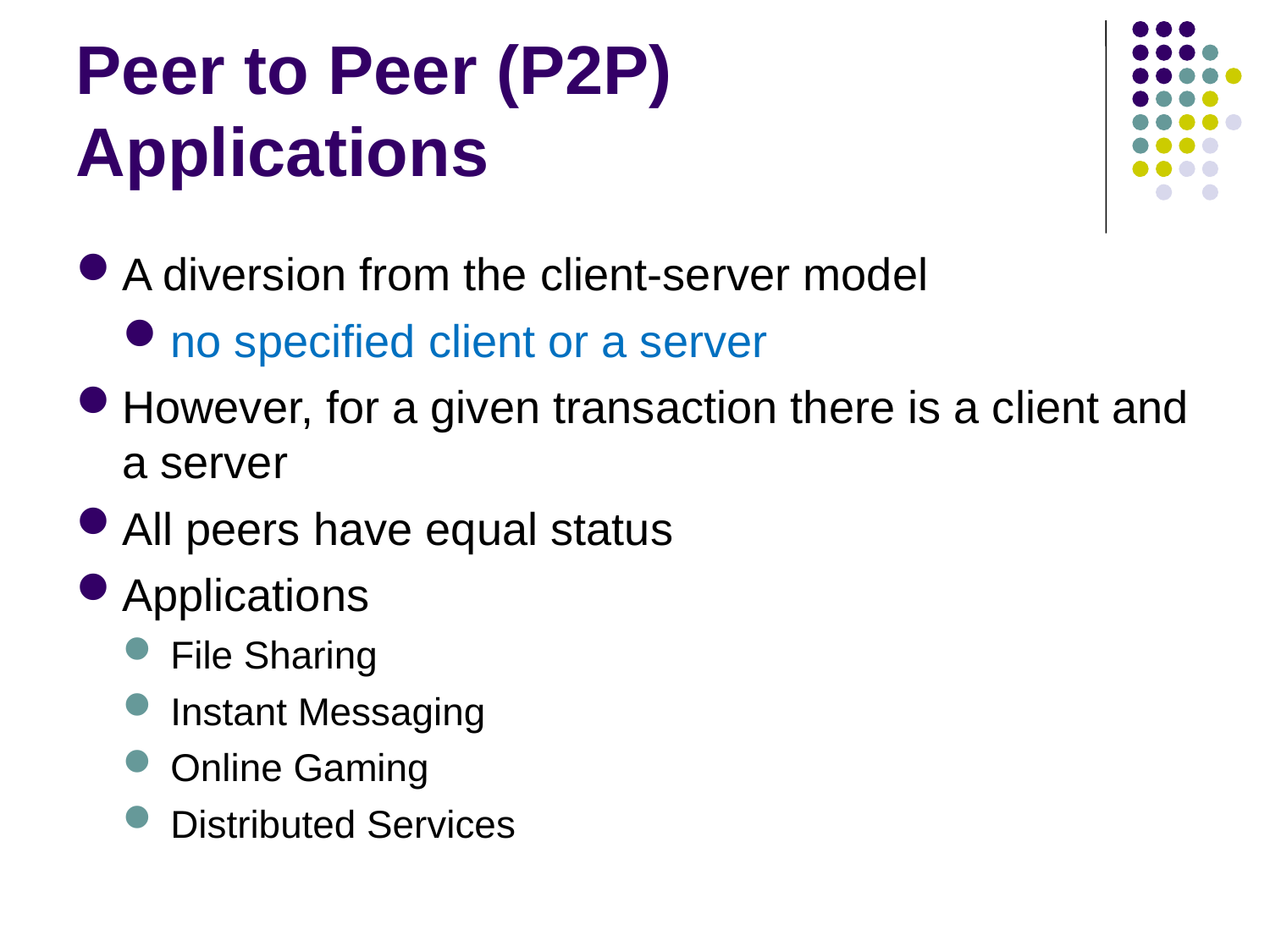

Peer to Peer (P2P)
Applications
A diversion from the client-server model
no specified client or a server
However, for a given transaction there is a client and a server
All peers have equal status
Applications
File Sharing
Instant Messaging
Online Gaming
Distributed Services